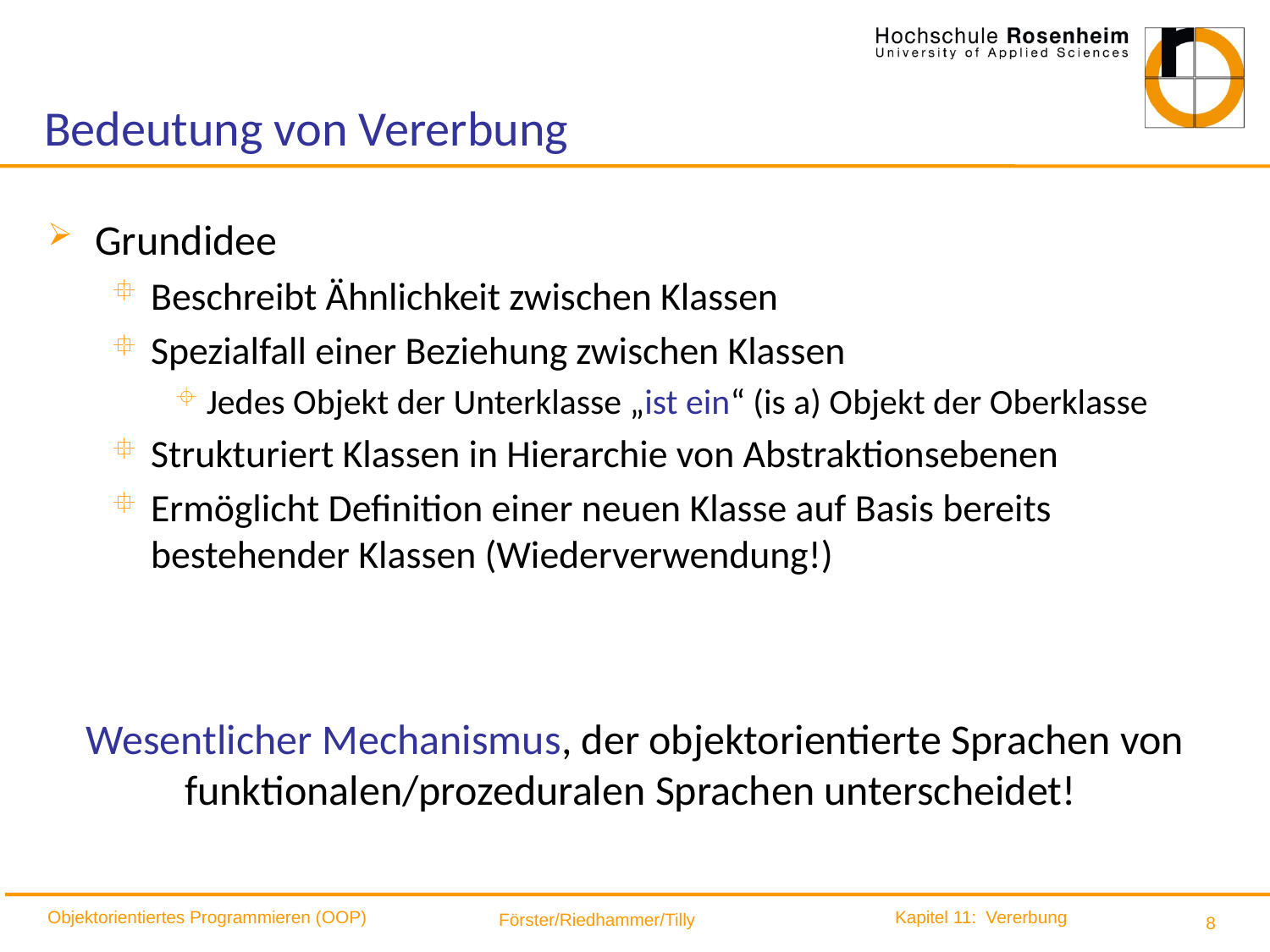

# Bedeutung von Vererbung
Grundidee
Beschreibt Ähnlichkeit zwischen Klassen
Spezialfall einer Beziehung zwischen Klassen
Jedes Objekt der Unterklasse „ist ein“ (is a) Objekt der Oberklasse
Strukturiert Klassen in Hierarchie von Abstraktionsebenen
Ermöglicht Definition einer neuen Klasse auf Basis bereits bestehender Klassen (Wiederverwendung!)
Wesentlicher Mechanismus, der objektorientierte Sprachen von funktionalen/prozeduralen Sprachen unterscheidet!